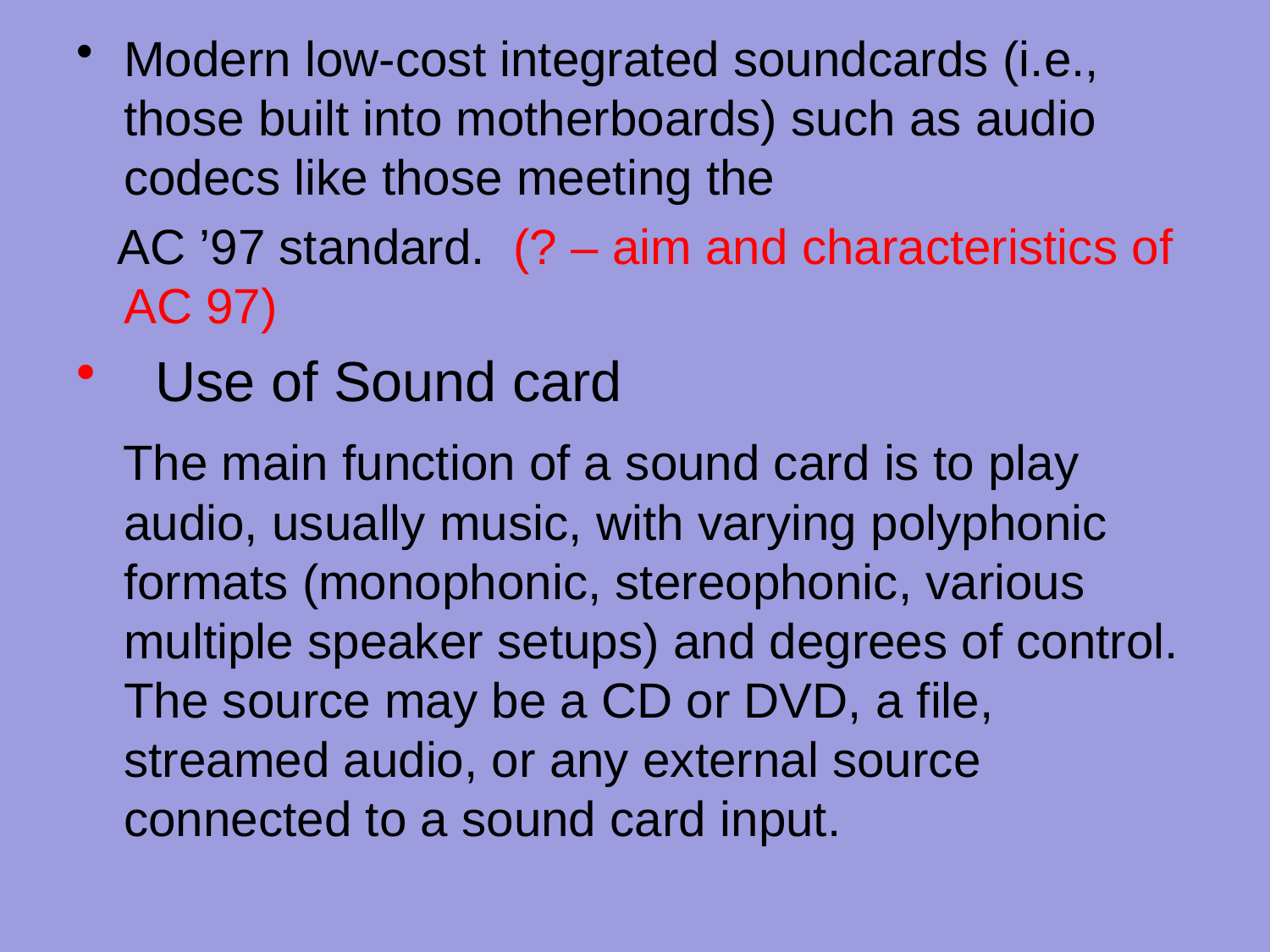

Modern low-cost integrated soundcards (i.e., those built into motherboards) such as audio codecs like those meeting the
   AC ’97 standard.  (? – aim and characteristics of AC 97)
  Use of Sound card
   The main function of a sound card is to play audio, usually music, with varying polyphonic formats (monophonic, stereophonic, various multiple speaker setups) and degrees of control. The source may be a CD or DVD, a file, streamed audio, or any external source connected to a sound card input.